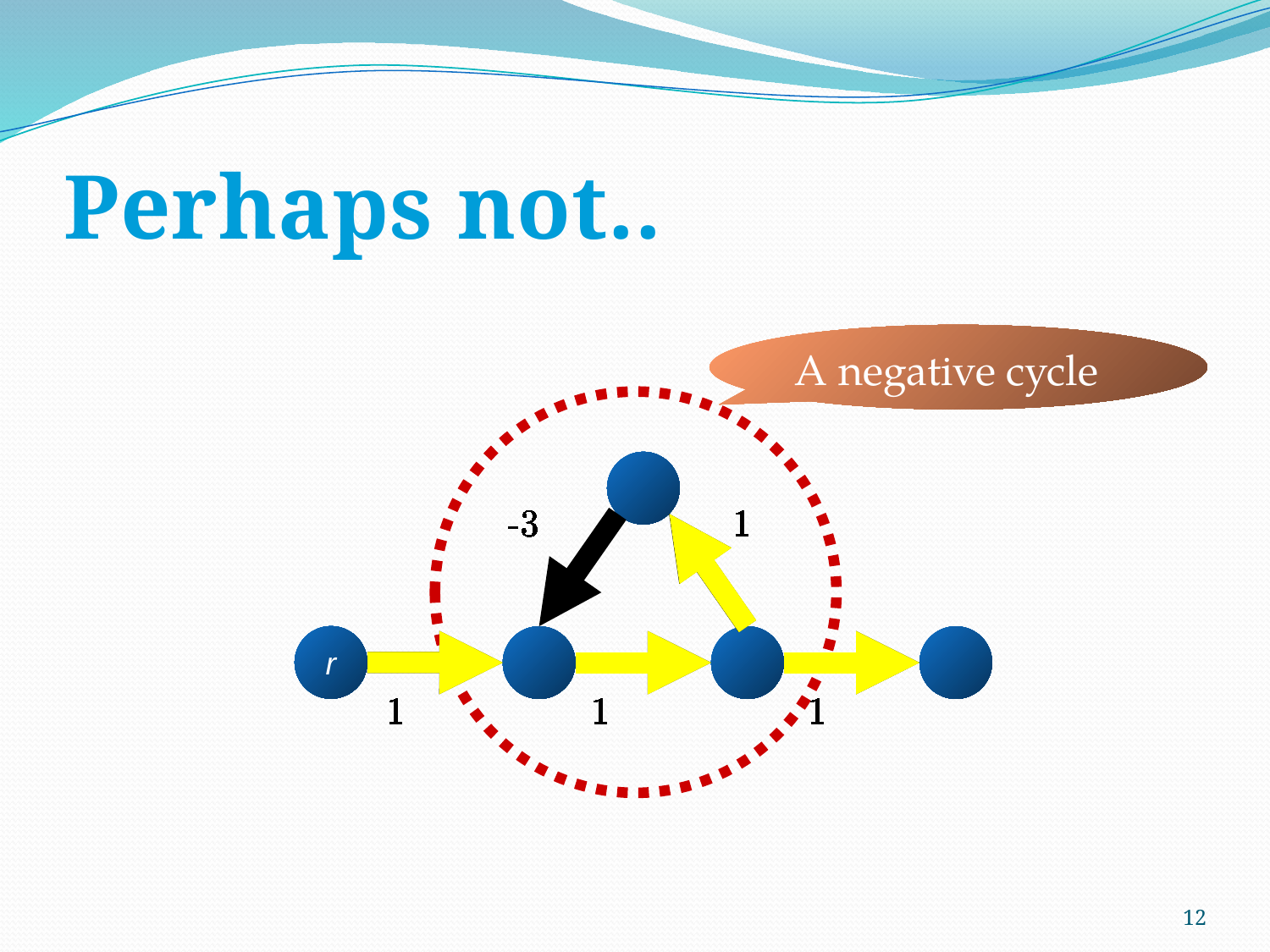

# Perhaps not..
A negative cycle

r

12